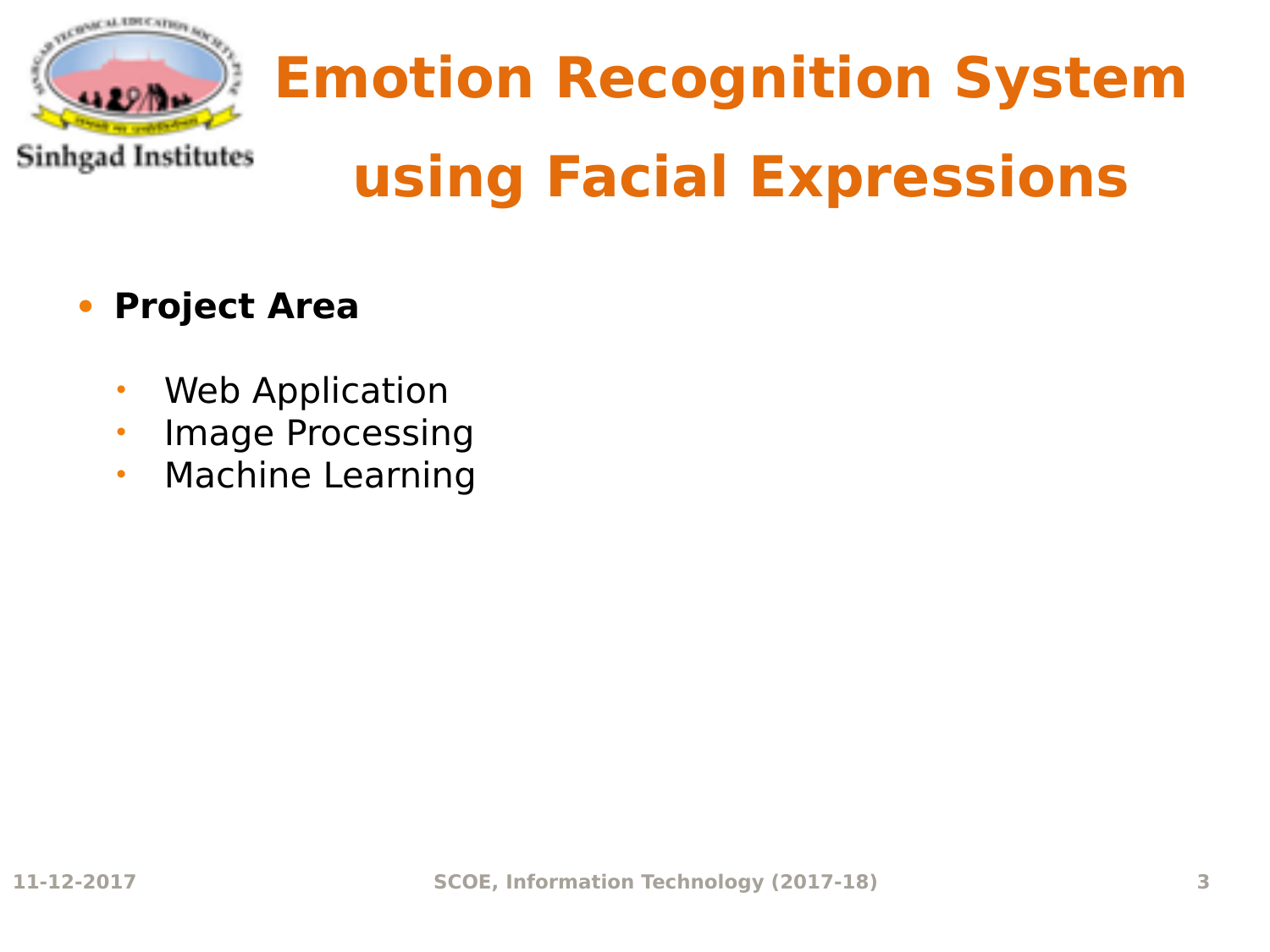

Emotion Recognition System
using Facial Expressions
Project Area

Web Application
Image Processing
Machine Learning

11-12-2017
SCOE, Information Technology (2017-18)
3